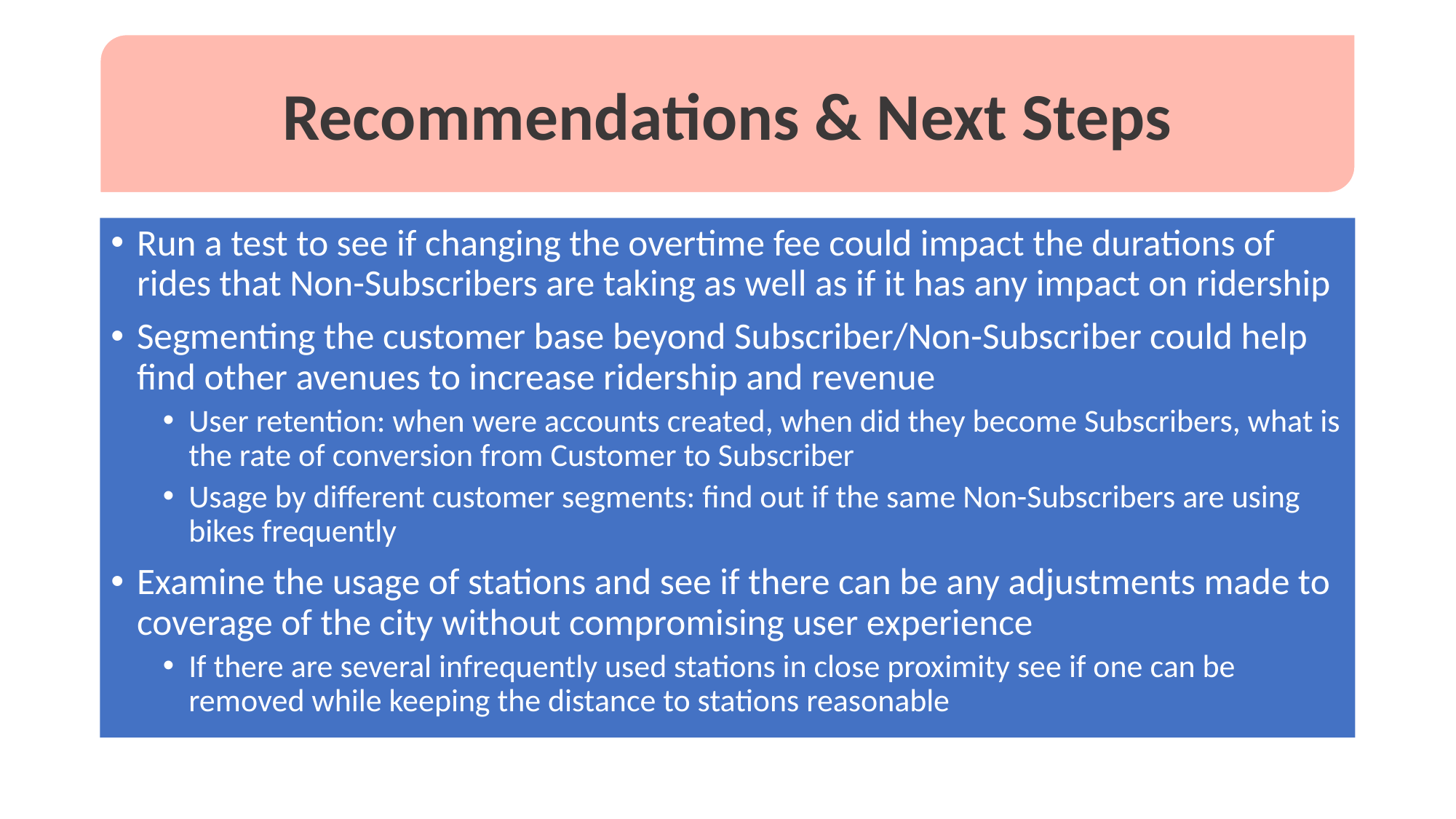

Recommendations & Next Steps
Run a test to see if changing the overtime fee could impact the durations of rides that Non-Subscribers are taking as well as if it has any impact on ridership
Segmenting the customer base beyond Subscriber/Non-Subscriber could help find other avenues to increase ridership and revenue
User retention: when were accounts created, when did they become Subscribers, what is the rate of conversion from Customer to Subscriber
Usage by different customer segments: find out if the same Non-Subscribers are using bikes frequently
Examine the usage of stations and see if there can be any adjustments made to coverage of the city without compromising user experience
If there are several infrequently used stations in close proximity see if one can be removed while keeping the distance to stations reasonable